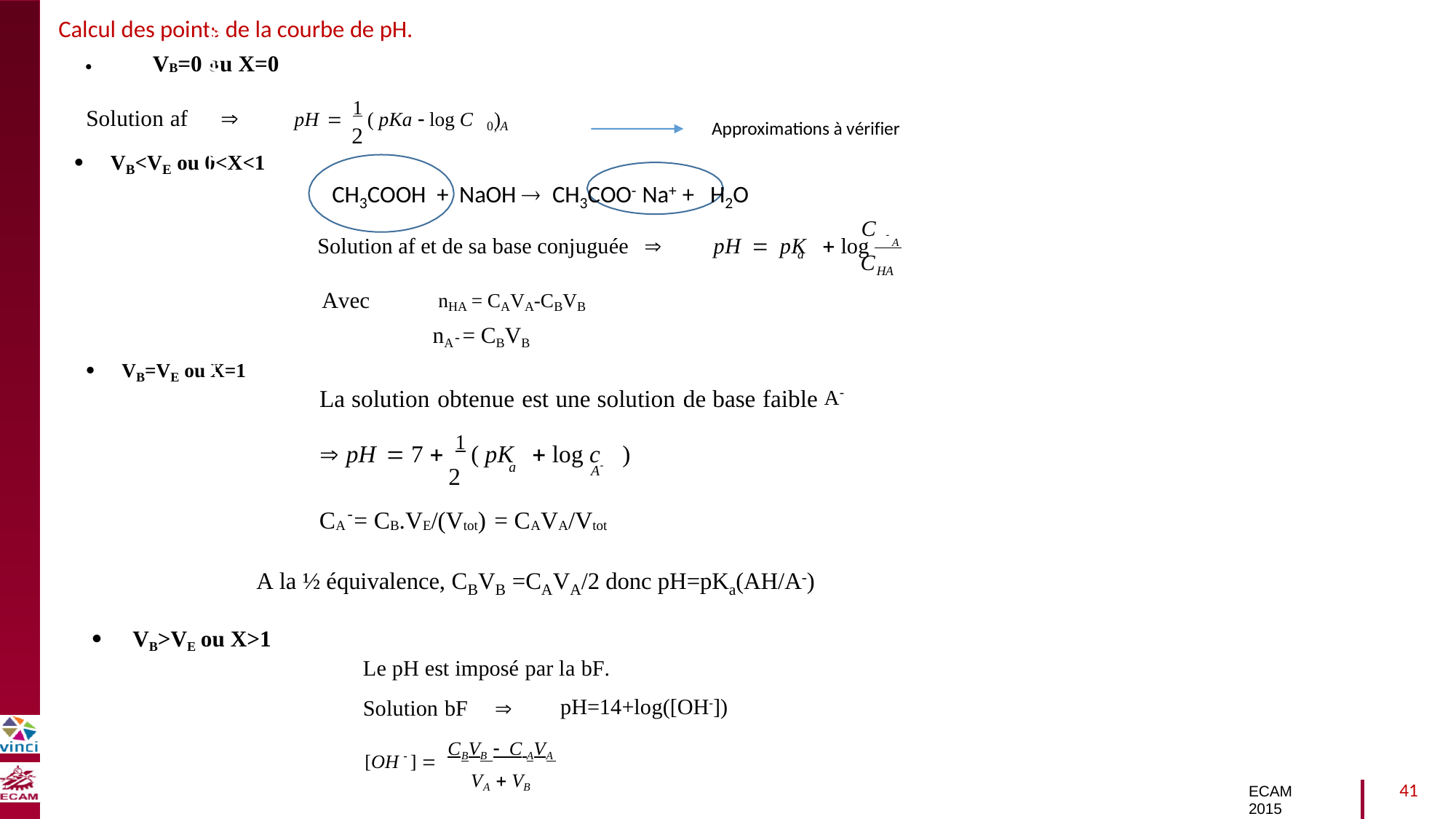

Calcul des points de la courbe de pH.
VB=0 ou X=0
•
pH =  1 ( pKa − log C    )
Solution af     ⇒
Approximations à vérifier
0, A
2

•    VB<VE ou 0<X<1

CH3COOH  +  NaOH → CH3COO- Na+ +   H2O
B2040-Chimie du vivant et environnement
C

−
pH  =  pK   + log       A
Solution af et de sa base conjuguée  ⇒
a
C
HA
Avec
nHA = CAVA-CBVB
nA  = CBVB
-
•     VB=VE ou X=1
A-
La solution obtenue est une solution de base faible
⇒ pH = 7 +  1 ( pK   + log c   )
a
−
A
2
-
CA  = CB.VE/(Vtot) = CAVA/Vtot
A la ½ équivalence, CBVB =CAVA/2 donc pH=pKa(AH/A-)
•     VB>VE ou X>1
Le pH est imposé par la bF.
pH=14+log([OH-])
Solution bF    ⇒

CBVB  − C AVA

[OH − ] =

VA  + VB

41
ECAM 2015